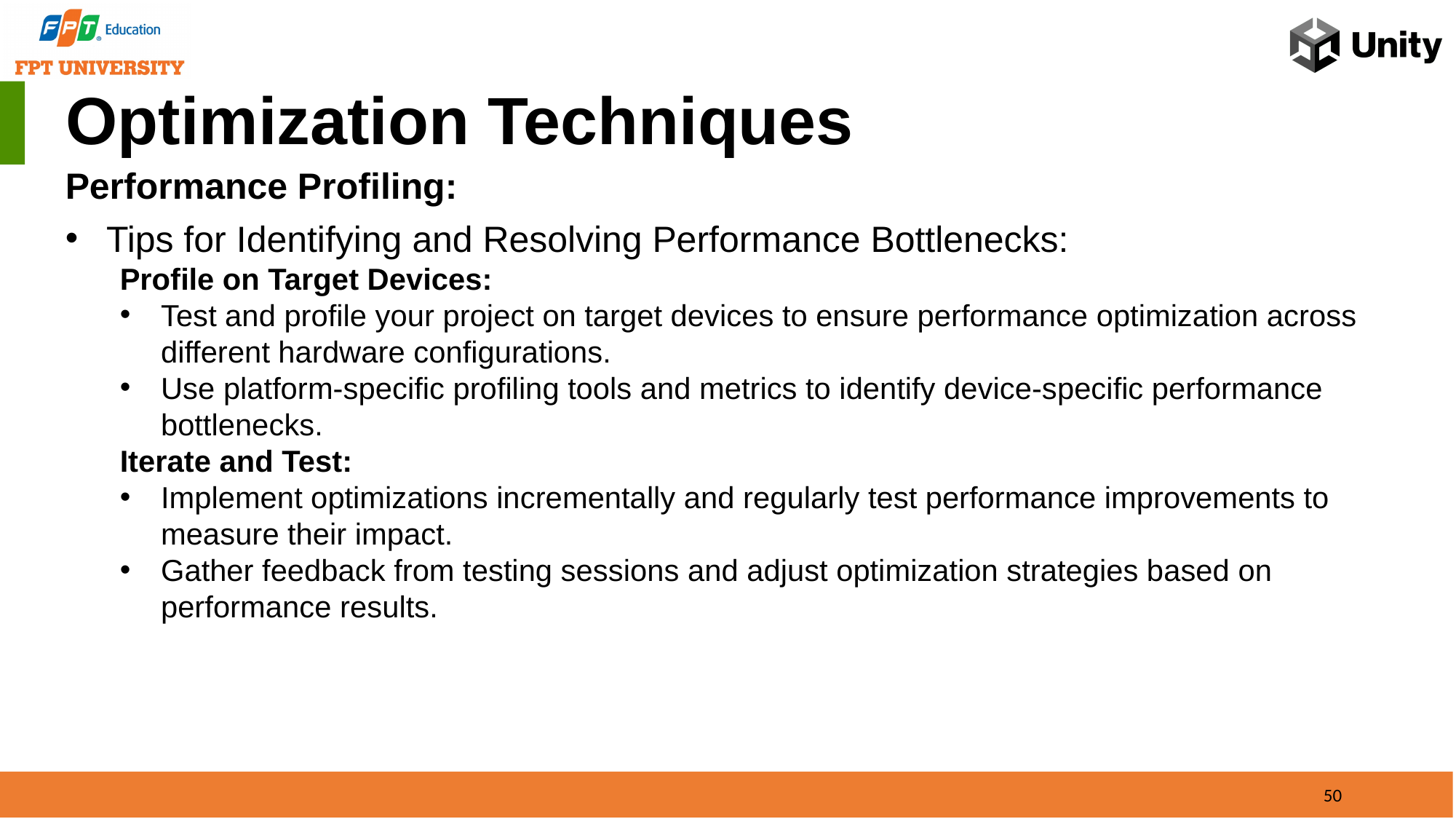

Optimization Techniques
Performance Profiling:
Tips for Identifying and Resolving Performance Bottlenecks:
Profile on Target Devices:
Test and profile your project on target devices to ensure performance optimization across different hardware configurations.
Use platform-specific profiling tools and metrics to identify device-specific performance bottlenecks.
Iterate and Test:
Implement optimizations incrementally and regularly test performance improvements to measure their impact.
Gather feedback from testing sessions and adjust optimization strategies based on performance results.

50